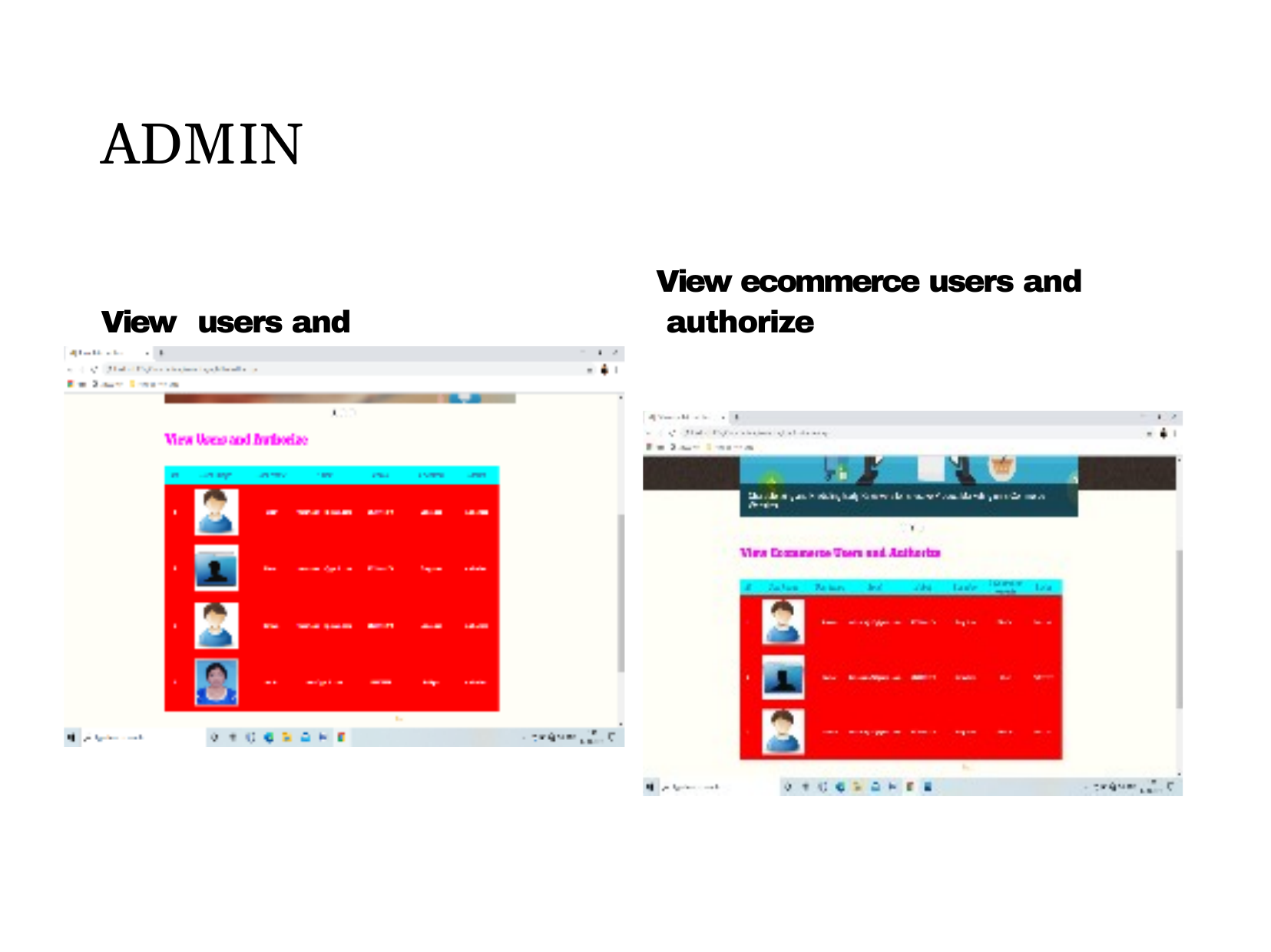

# ADMIN
View ecommerce users and  authorize
View	users and authorize